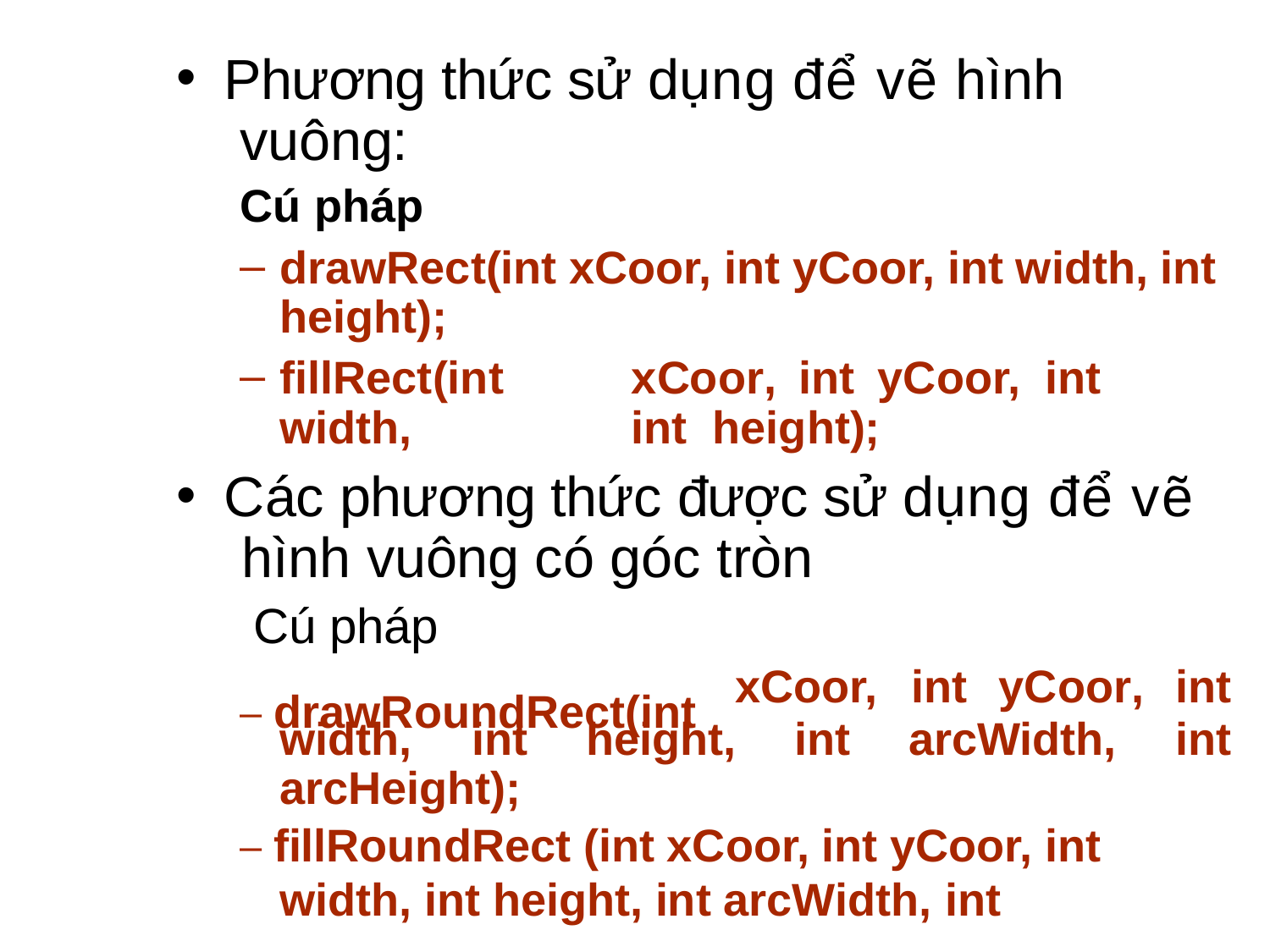

# Phương thức sử dụng để vẽ hình  vuông:
Cú pháp
drawRect(int xCoor, int yCoor, int width, int  height);
fillRect(int	xCoor,	int	yCoor,	int	width,	int  height);
Các phương thức được sử dụng để vẽ  hình vuông có góc tròn
Cú pháp
– drawRoundRect(int
xCoor,	int	yCoor,	int
int
width,	int	height,	int	arcWidth,
arcHeight);
– fillRoundRect (int xCoor, int yCoor, int  width, int height, int arcWidth, int